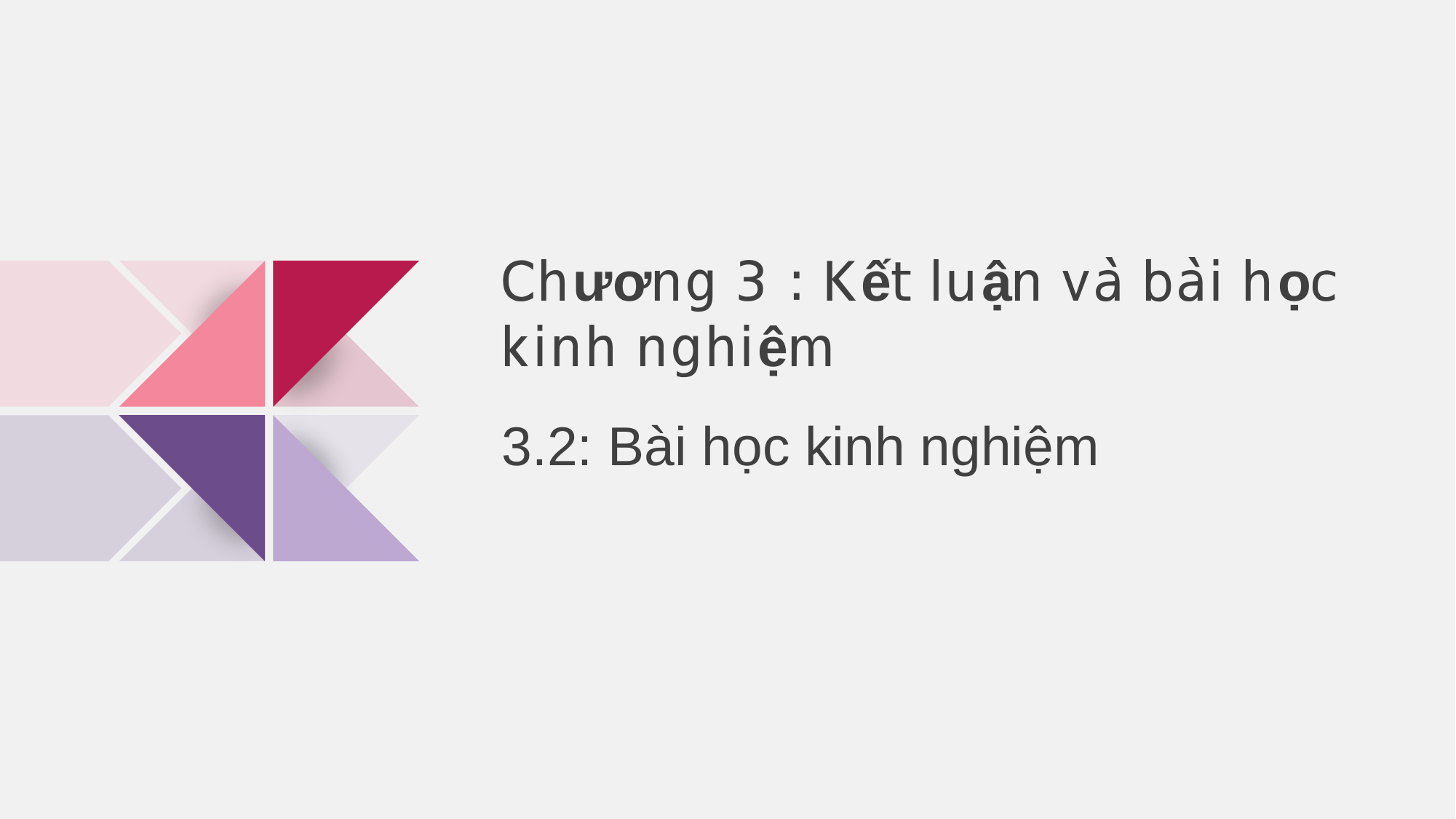

Chương 3 : Kết luận và bài học kinh nghiệm
3.2: Bài học kinh nghiệm